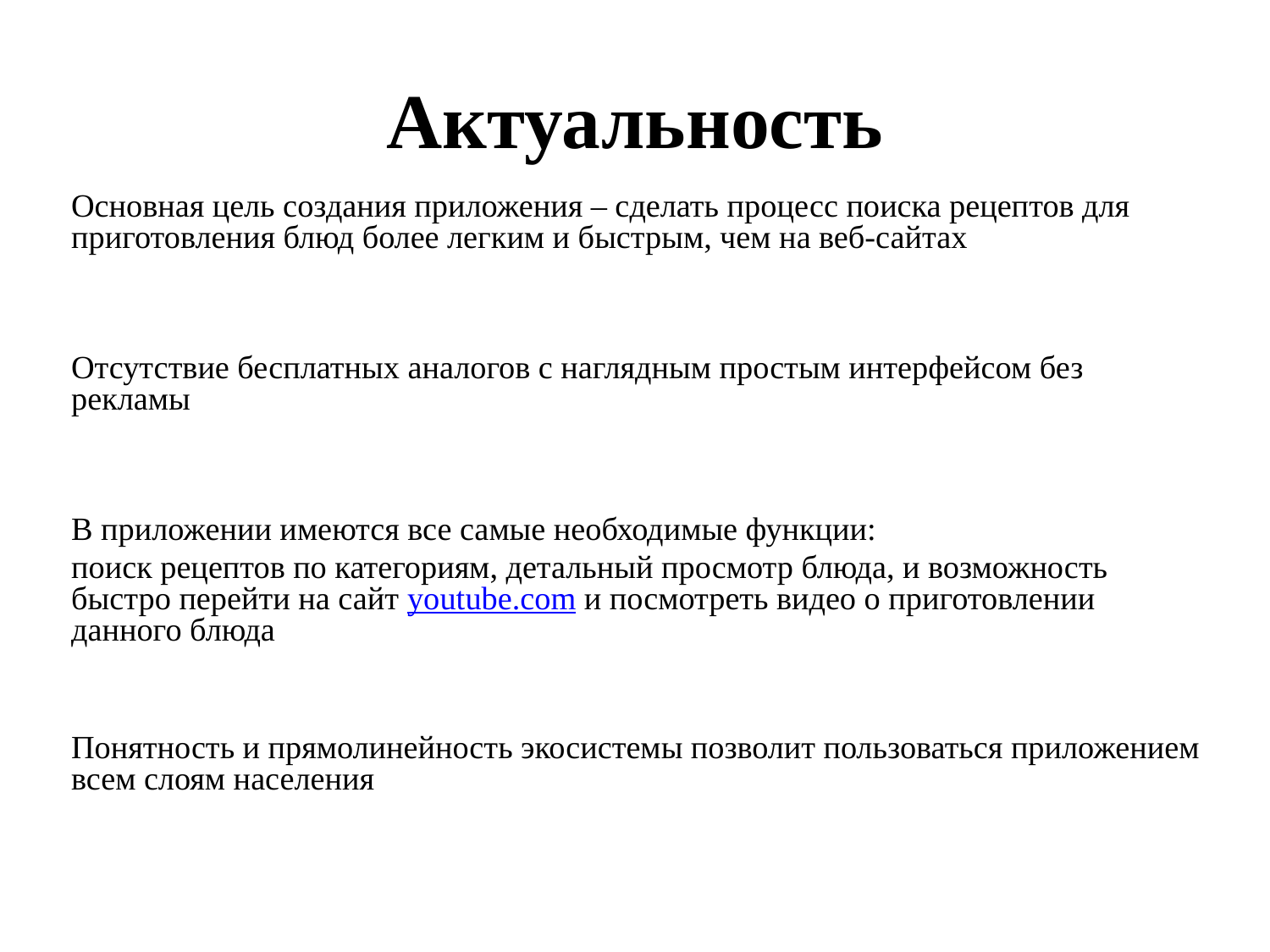

# Актуальность
Основная цель создания приложения – сделать процесс поиска рецептов для приготовления блюд более легким и быстрым, чем на веб-сайтах

Отсутствие бесплатных аналогов с наглядным простым интерфейсом без рекламы

В приложении имеются все самые необходимые функции:
поиск рецептов по категориям, детальный просмотр блюда, и возможность быстро перейти на сайт youtube.com и посмотреть видео о приготовлении данного блюда

Понятность и прямолинейность экосистемы позволит пользоваться приложением всем слоям населения

3